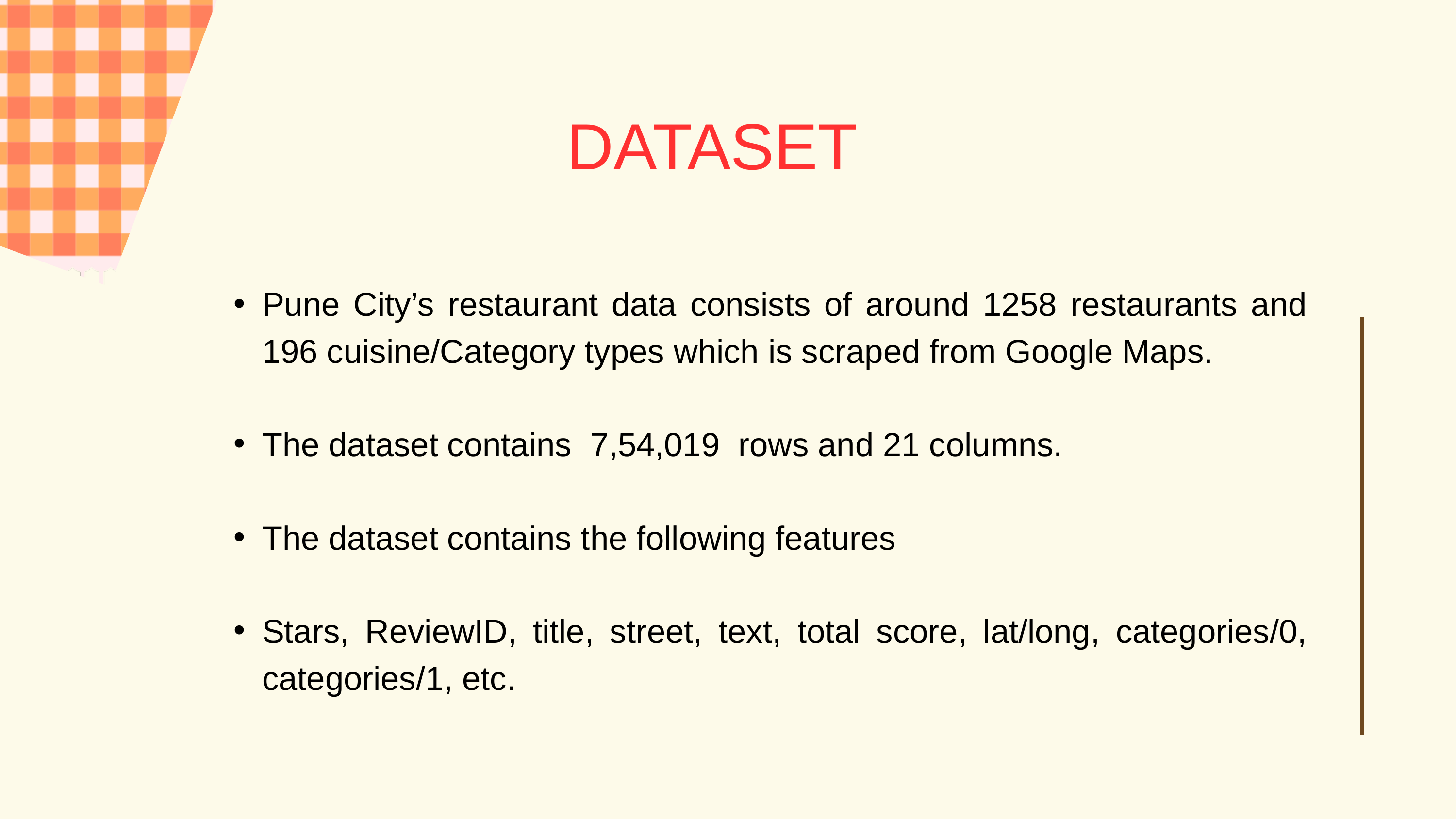

DATASET
Pune City’s restaurant data consists of around 1258 restaurants and 196 cuisine/Category types which is scraped from Google Maps.

The dataset contains  7,54,019  rows and 21 columns.

The dataset contains the following features

Stars, ReviewID, title, street, text, total score, lat/long, categories/0, categories/1, etc.